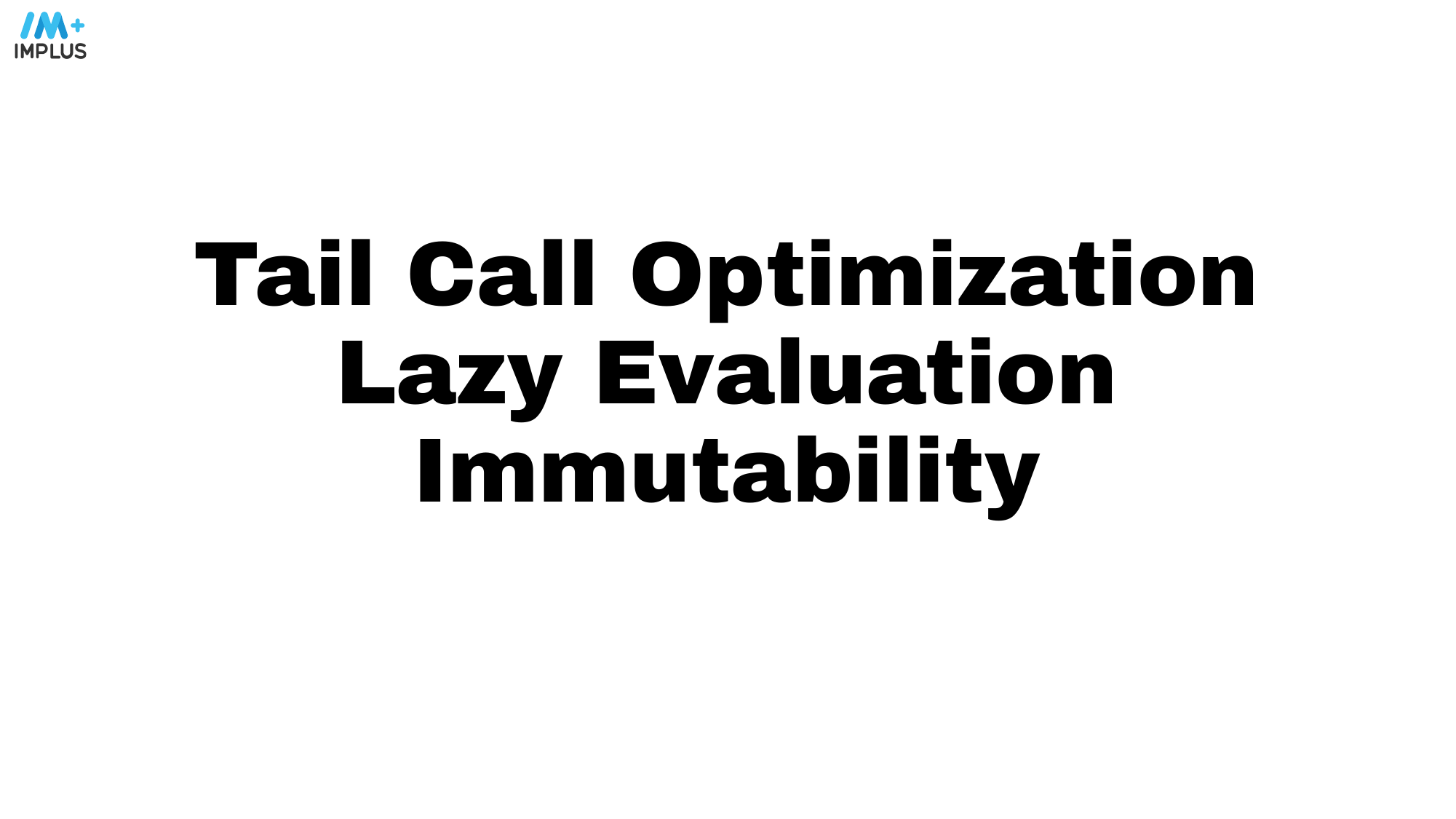

# Tail Call Optimization Lazy Evaluation Immutability